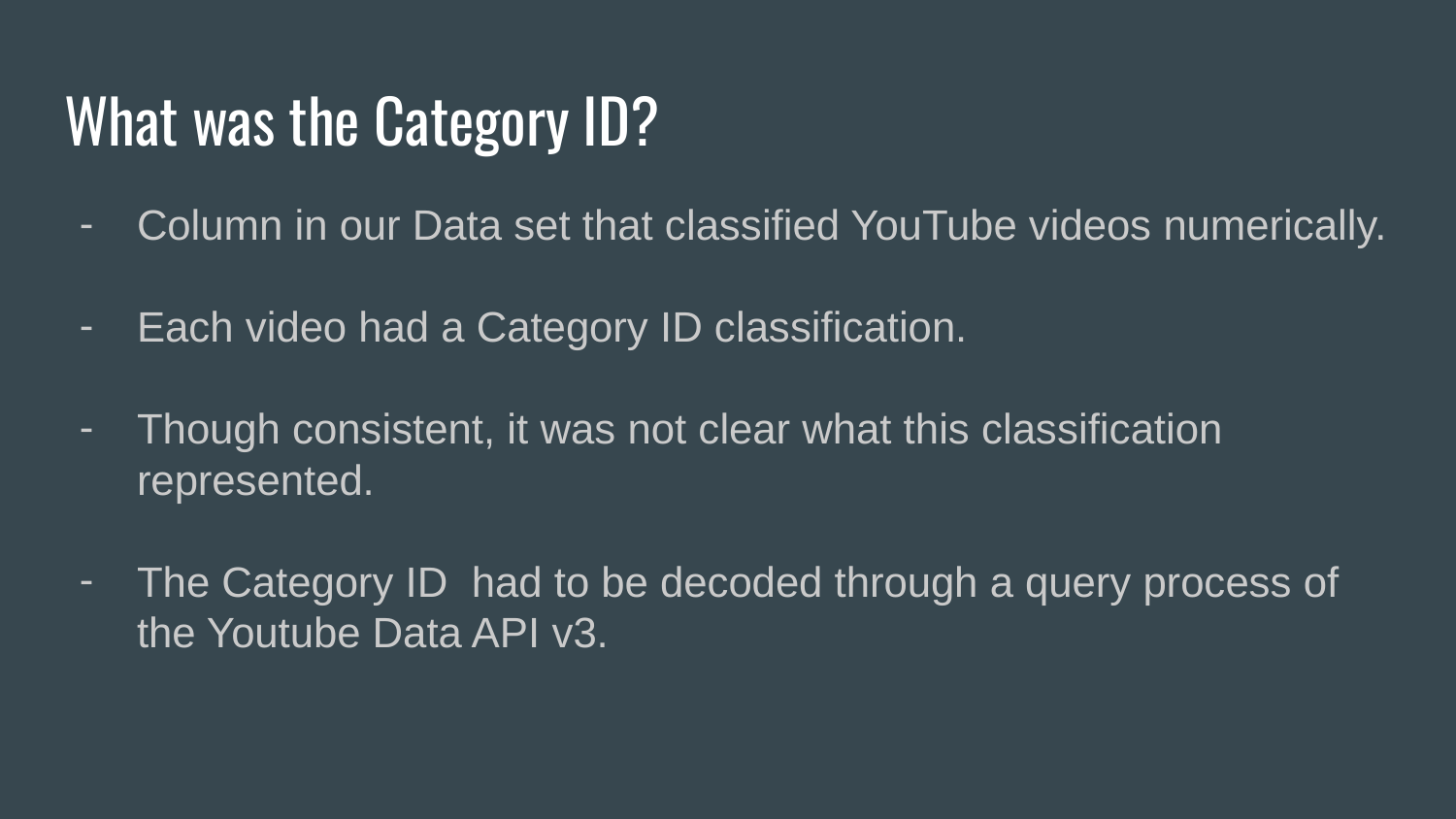

# What was the Category ID?
Column in our Data set that classified YouTube videos numerically.

Each video had a Category ID classification.

Though consistent, it was not clear what this classification represented.

The Category ID  had to be decoded through a query process of the Youtube Data API v3.